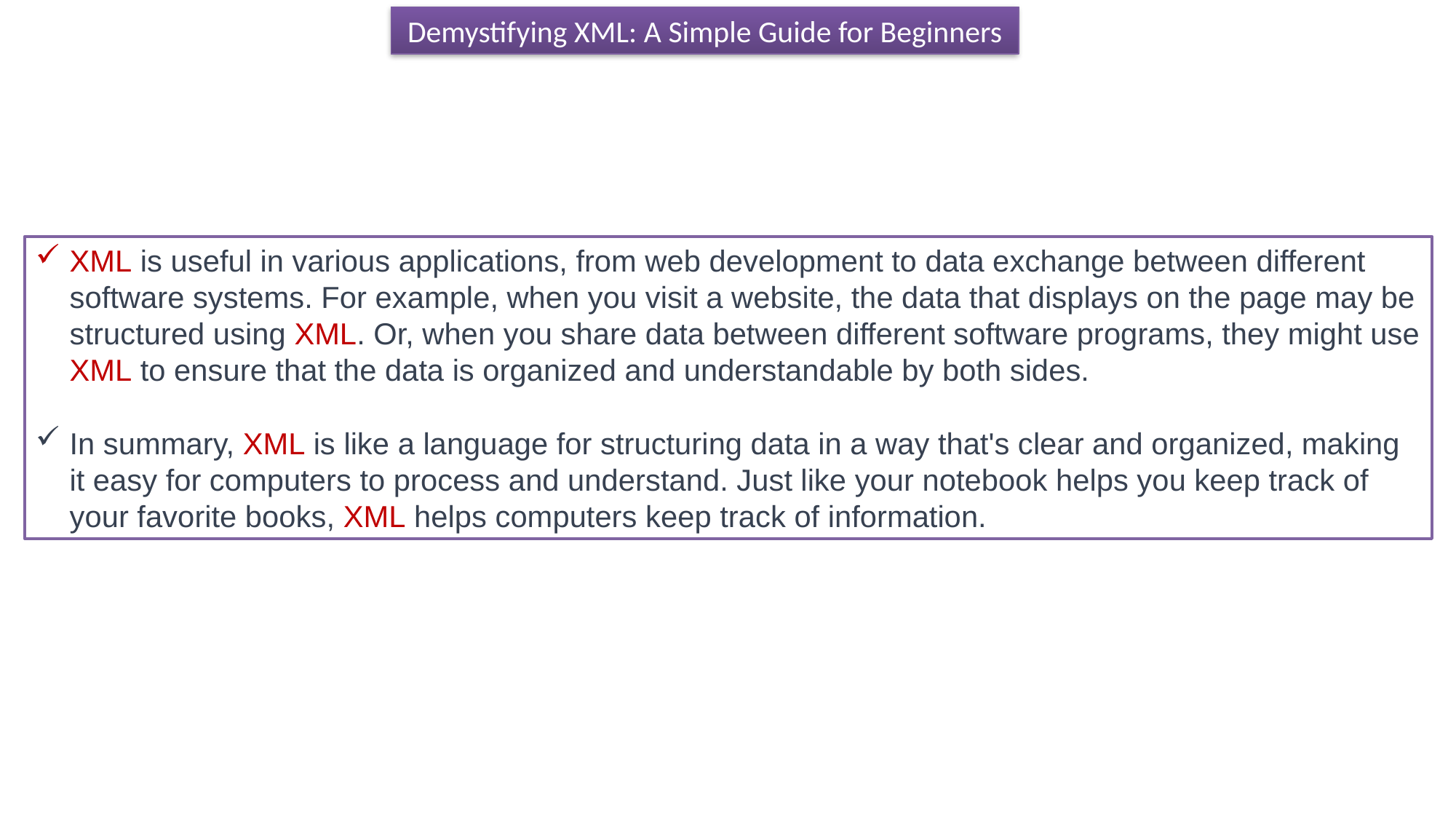

Demystifying XML: A Simple Guide for Beginners

XML is useful in various applications, from web development to data exchange between different software systems. For example, when you visit a website, the data that displays on the page may be structured using XML. Or, when you share data between different software programs, they might use XML to ensure that the data is organized and understandable by both sides.

In summary, XML is like a language for structuring data in a way that's clear and organized, making it easy for computers to process and understand. Just like your notebook helps you keep track of your favorite books, XML helps computers keep track of information.